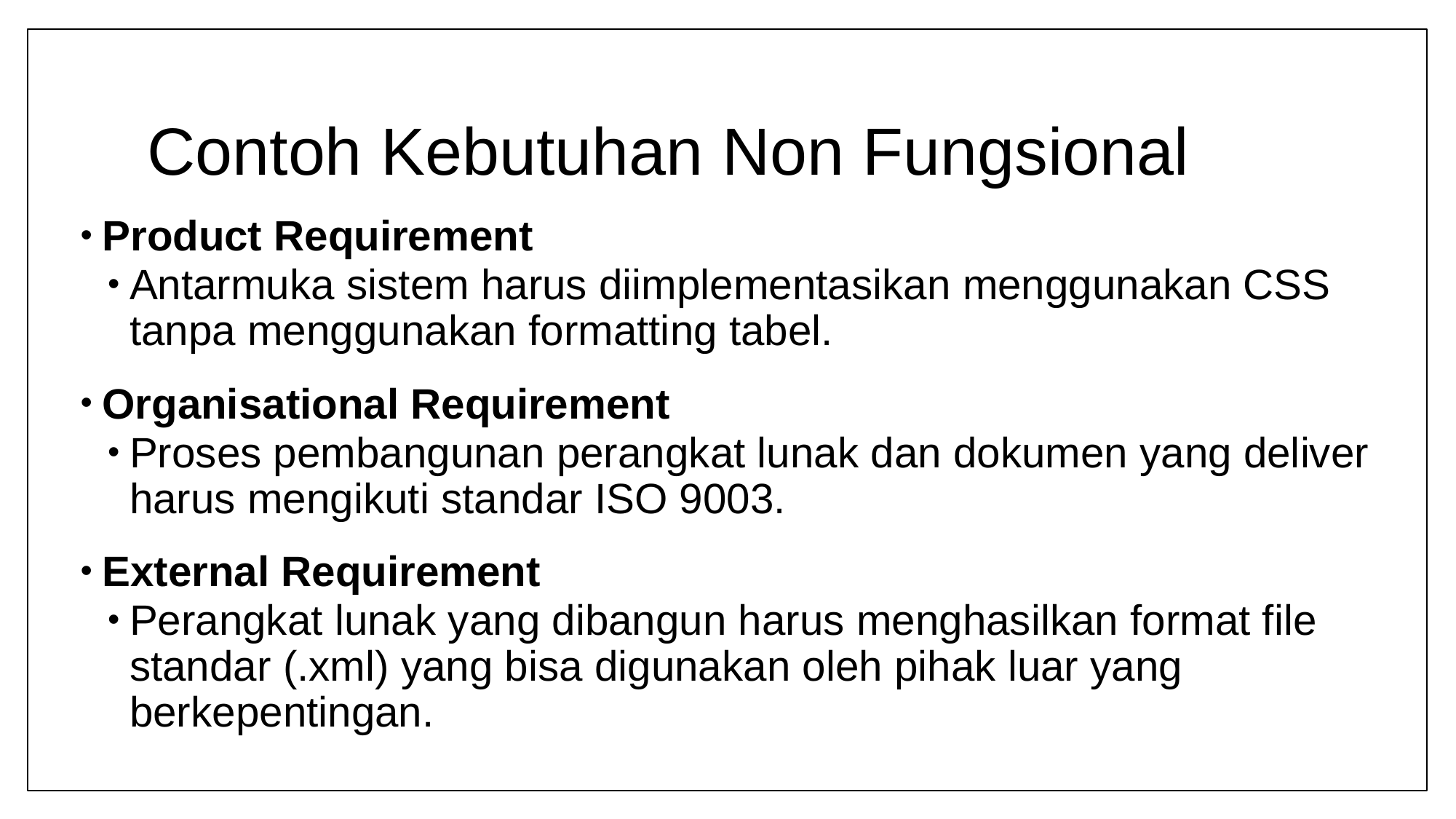

# Contoh Kebutuhan Non Fungsional
Product Requirement
Antarmuka sistem harus diimplementasikan menggunakan CSS tanpa menggunakan formatting tabel.
Organisational Requirement
Proses pembangunan perangkat lunak dan dokumen yang deliver harus mengikuti standar ISO 9003.
External Requirement
Perangkat lunak yang dibangun harus menghasilkan format file standar (.xml) yang bisa digunakan oleh pihak luar yang berkepentingan.